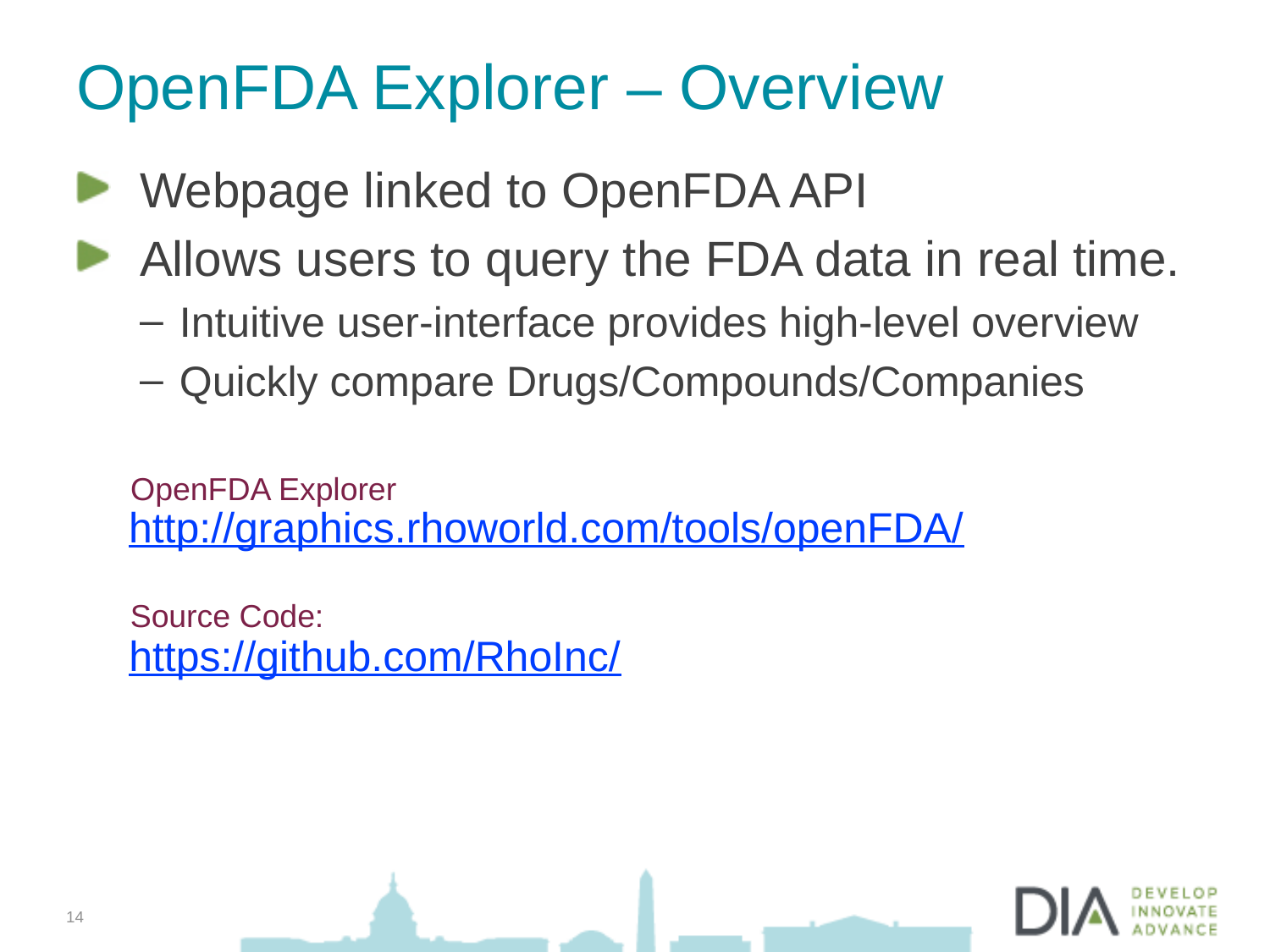

# OpenFDA Explorer – Overview
Webpage linked to OpenFDA API
Allows users to query the FDA data in real time.
Intuitive user-interface provides high-level overview
Quickly compare Drugs/Compounds/Companies

OpenFDA Explorer
http://graphics.rhoworld.com/tools/openFDA/
Source Code:
https://github.com/RhoInc/